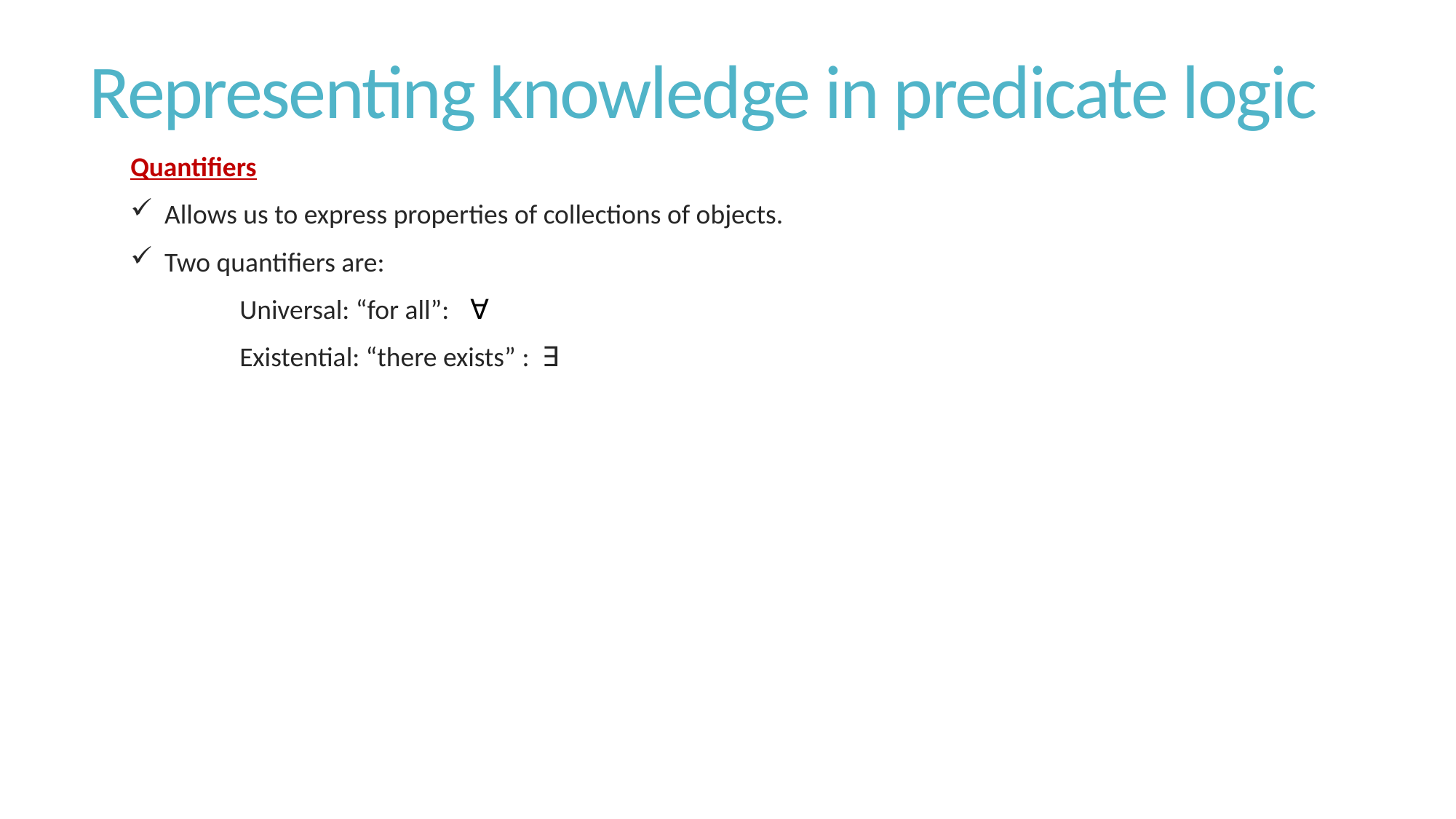

# Representing knowledge in predicate logic
Quantifiers
Allows us to express properties of collections of objects.
Two quantifiers are:
	Universal: “for all”: 	  ∀
	Existential: “there exists” :  ∃